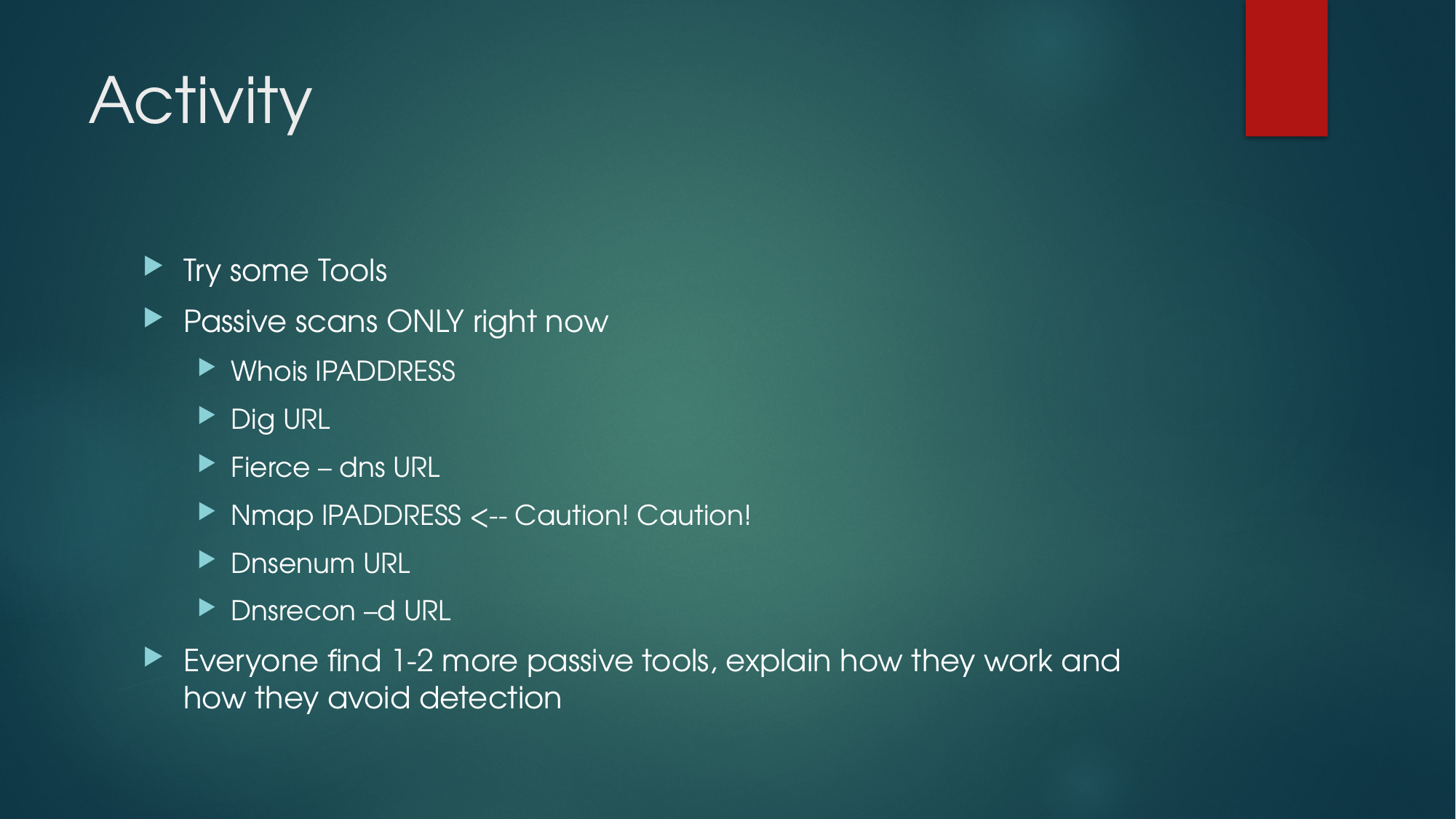

# Activity
Try some Tools
Passive scans ONLY right now
Whois IPADDRESS
Dig URL
Fierce – dns URL
Nmap IPADDRESS <-- Caution! Caution!
Dnsenum URL
Dnsrecon –d URL
Everyone find 1-2 more passive tools, explain how they work and how they avoid detection